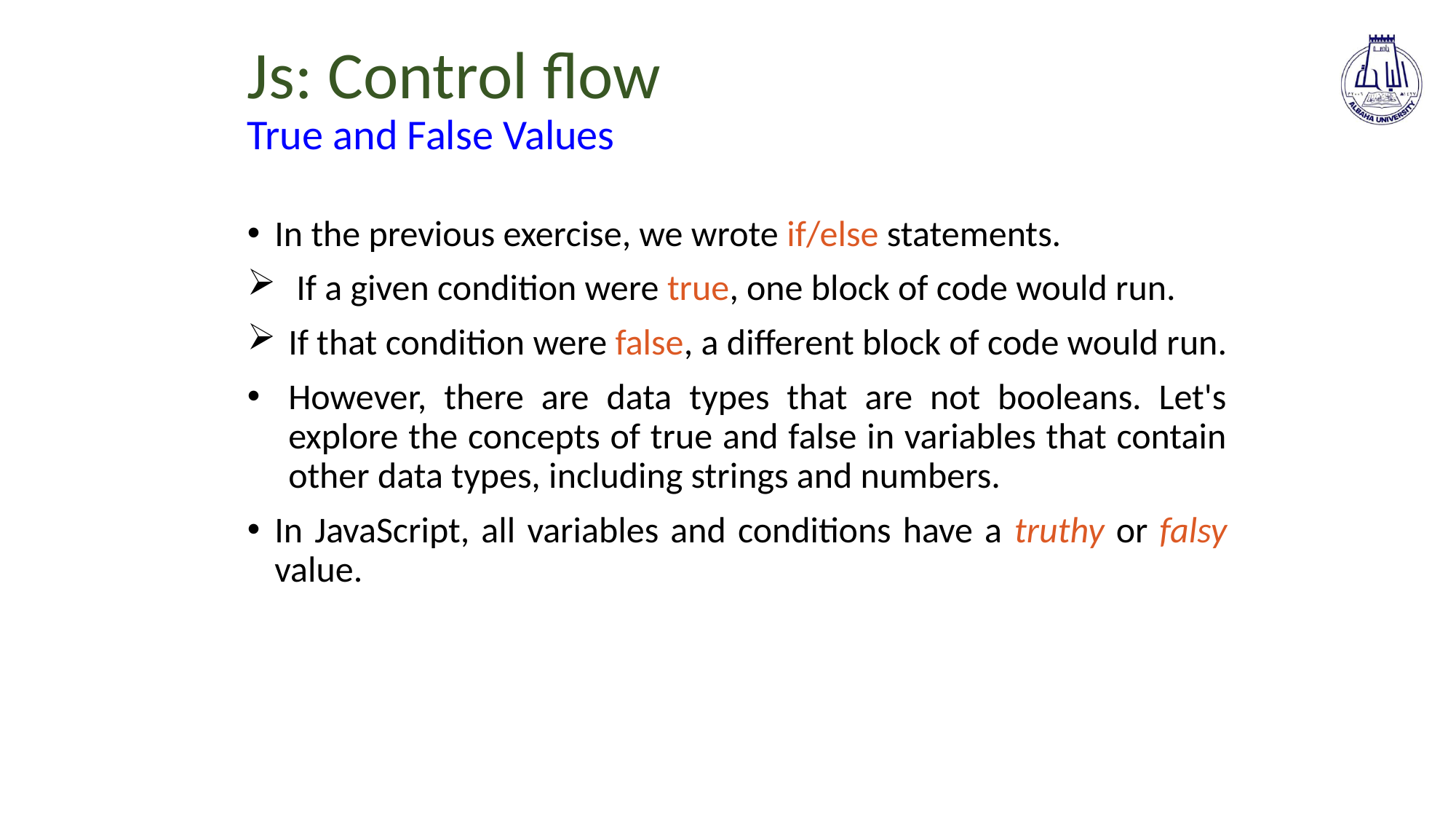

# Js: Control flow True and False Values
In the previous exercise, we wrote if/else statements.
 If a given condition were true, one block of code would run.
If that condition were false, a different block of code would run.
However, there are data types that are not booleans. Let's explore the concepts of true and false in variables that contain other data types, including strings and numbers.
In JavaScript, all variables and conditions have a truthy or falsy value.